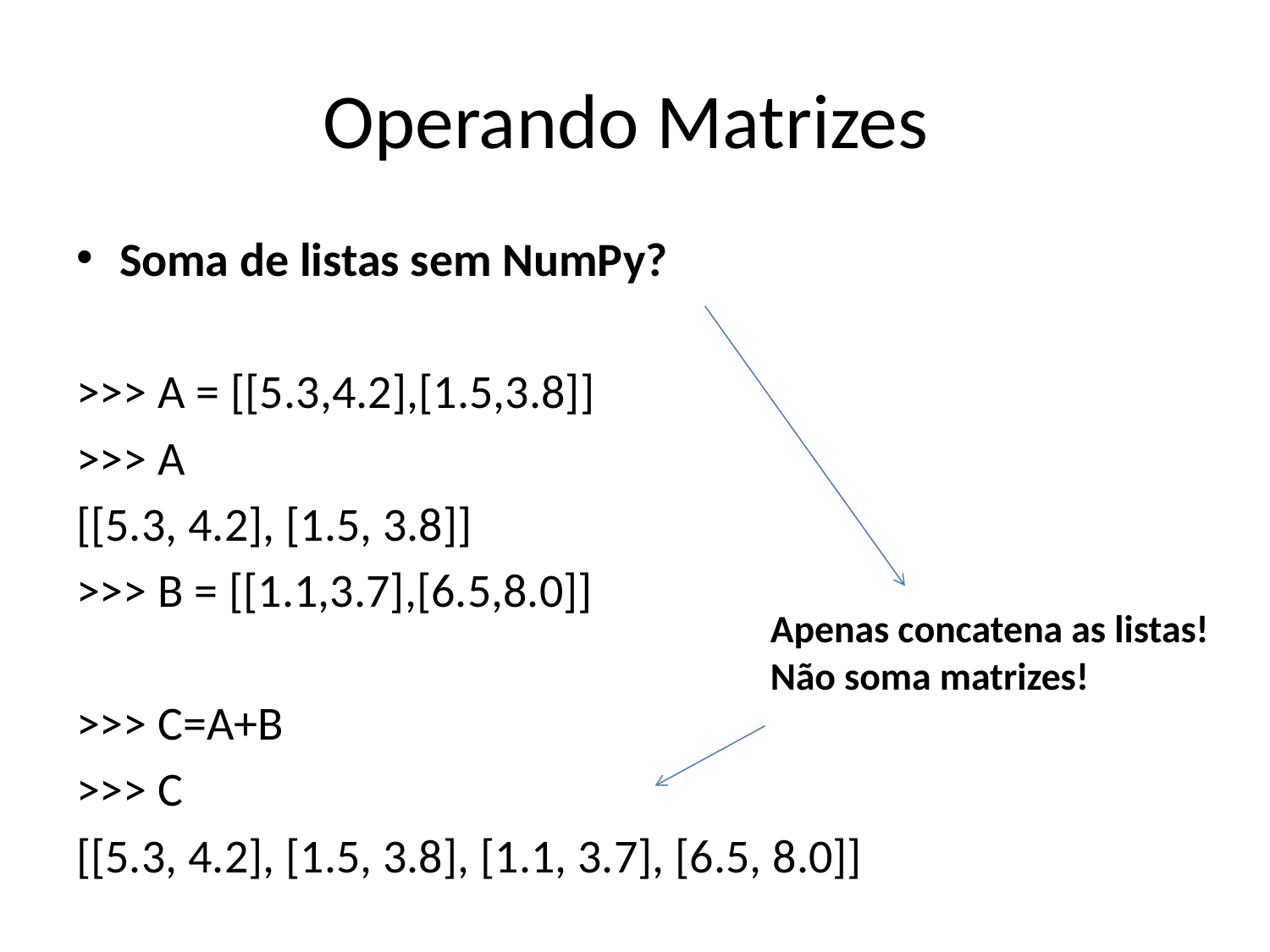

# Operando Matrizes
Soma de listas sem NumPy?

>>> A = [[5.3,4.2],[1.5,3.8]]
>>> A
[[5.3, 4.2], [1.5, 3.8]]
>>> B = [[1.1,3.7],[6.5,8.0]]

>>> C=A+B
>>> C
[[5.3, 4.2], [1.5, 3.8], [1.1, 3.7], [6.5, 8.0]]
Apenas concatena as listas!
Não soma matrizes!